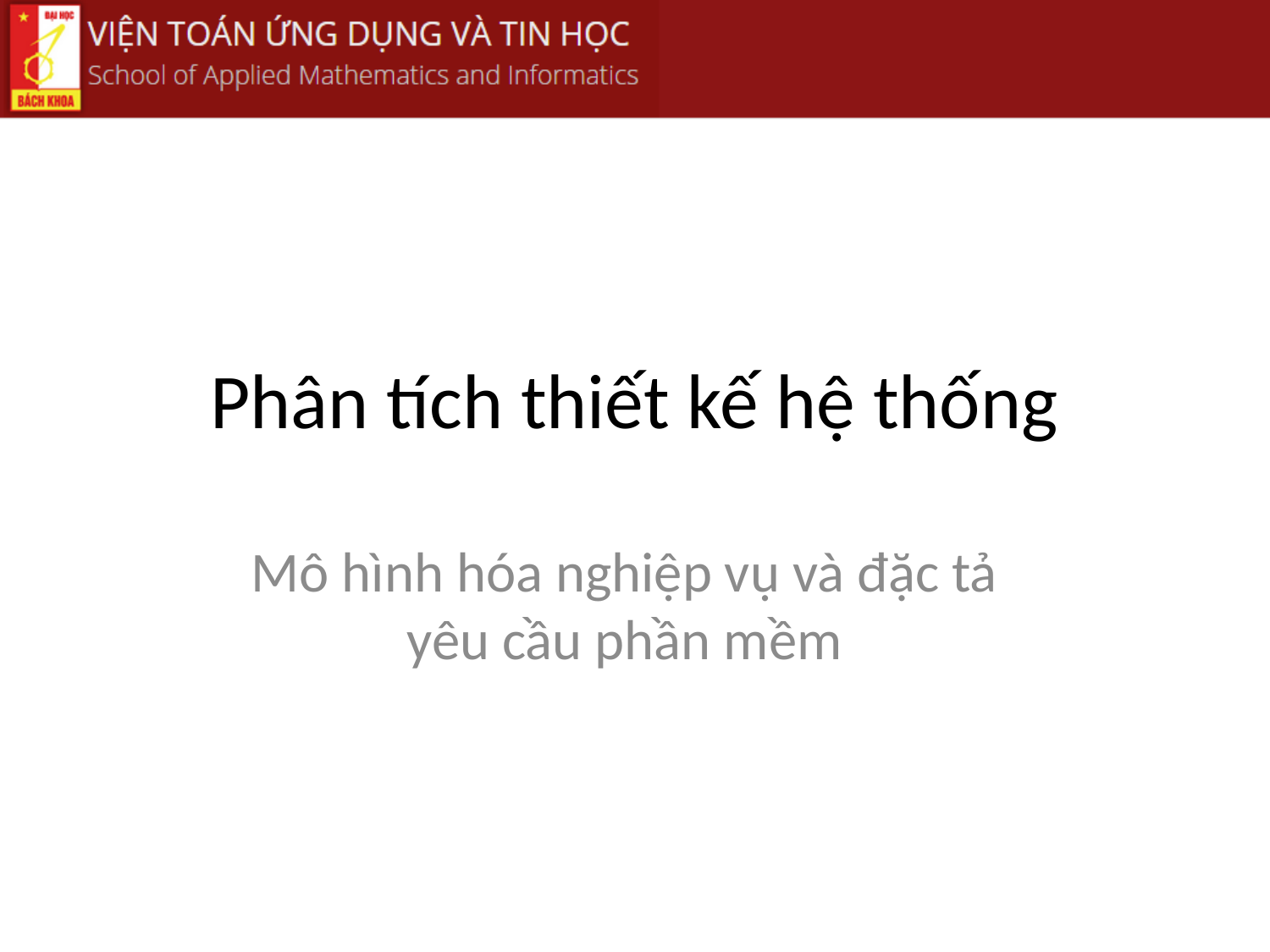

# Phân tích thiết kế hệ thống
Mô hình hóa nghiệp vụ và đặc tả yêu cầu phần mềm